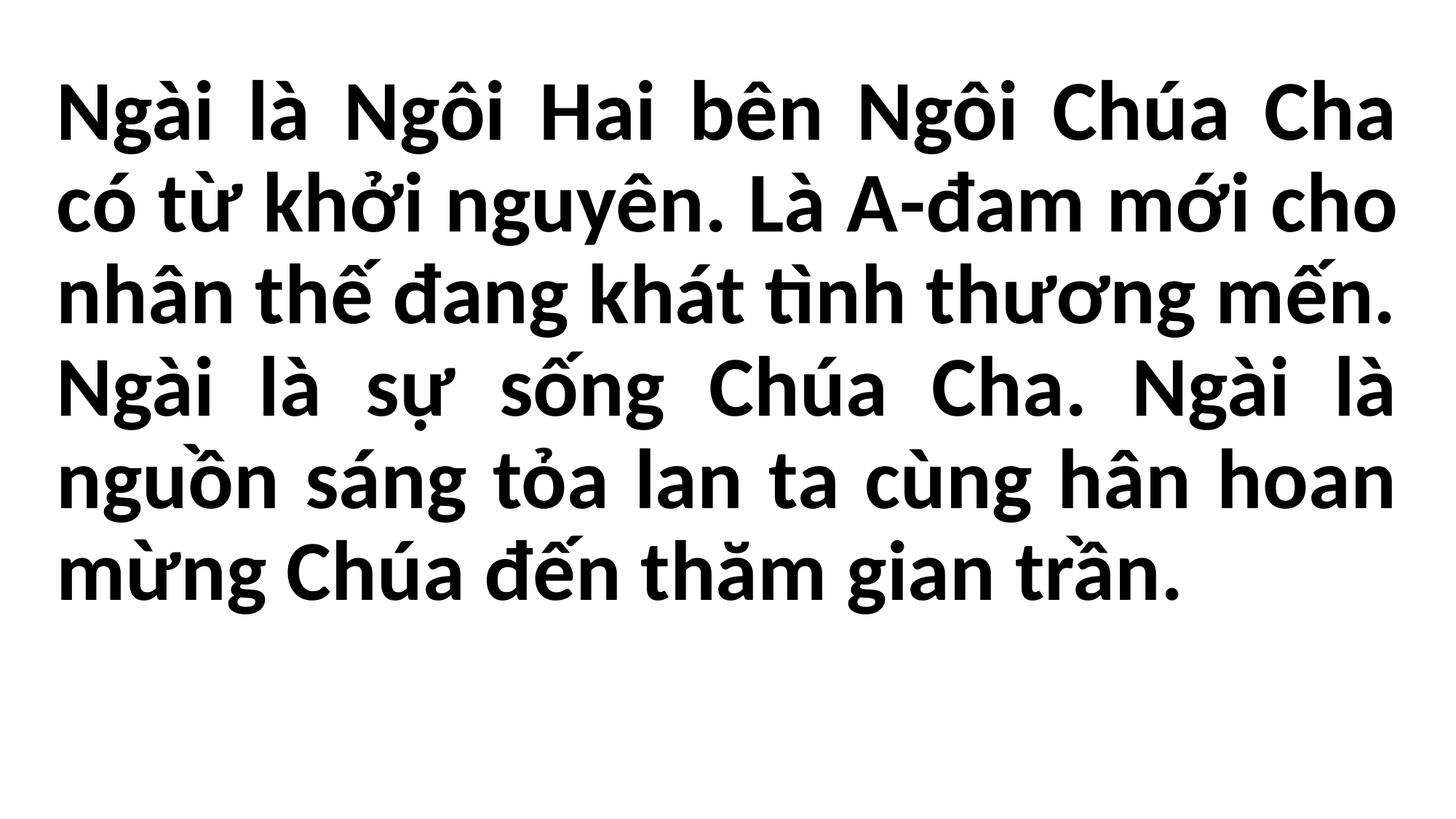

#
Ngài là Ngôi Hai bên Ngôi Chúa Cha có từ khởi nguyên. Là A-đam mới cho nhân thế đang khát tình thương mến. Ngài là sự sống Chúa Cha. Ngài là nguồn sáng tỏa lan ta cùng hân hoan mừng Chúa đến thăm gian trần.